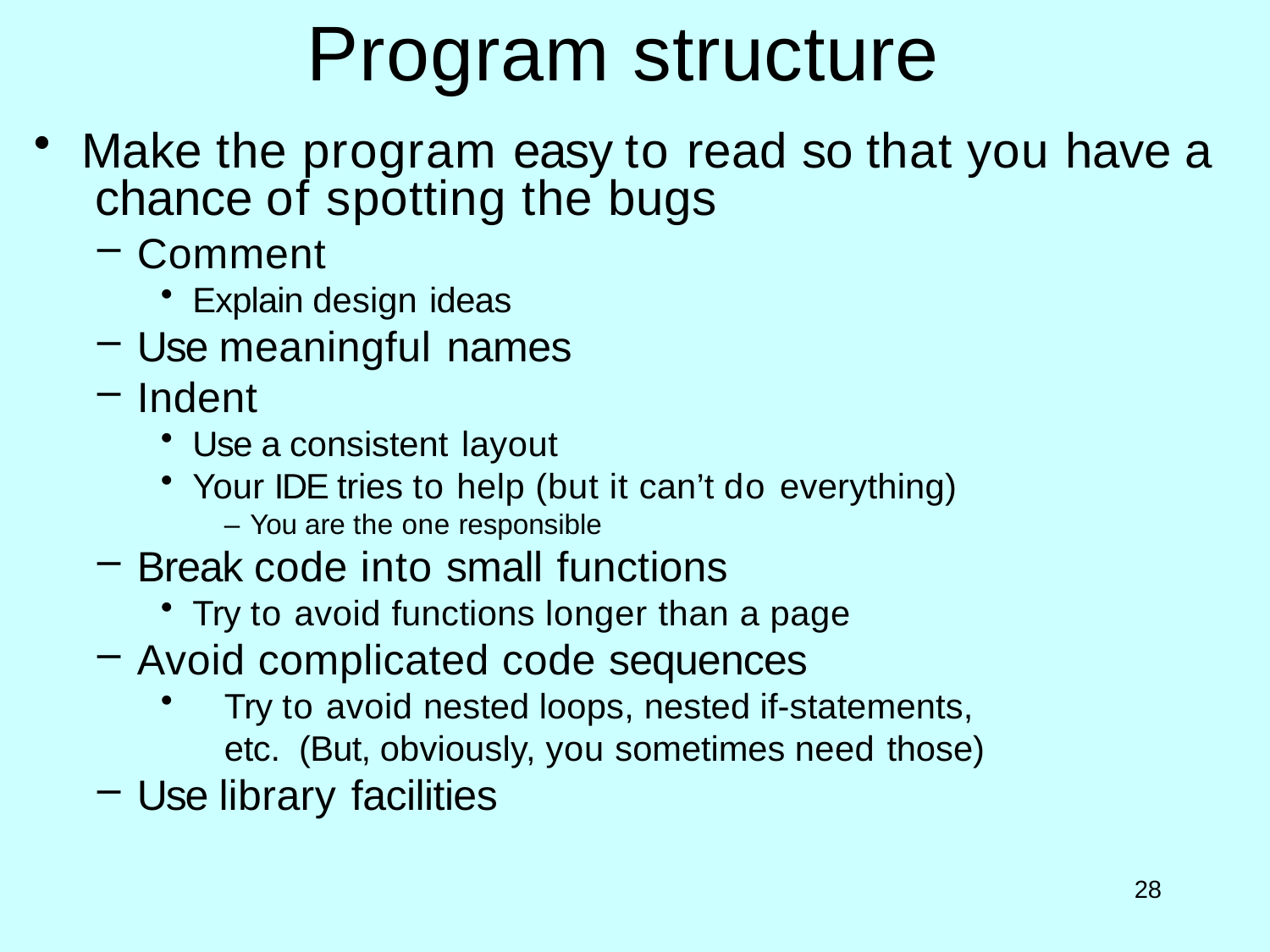

# Program structure
Make the program easy to read so that you have a  chance of spotting the bugs
Comment
Explain design ideas
Use meaningful names
Indent
Use a consistent layout
Your IDE tries to help (but it can’t do everything)
– You are the one responsible
Break code into small functions
Try to avoid functions longer than a page
Avoid complicated code sequences
Try to avoid nested loops, nested if-statements, etc.  (But, obviously, you sometimes need those)
Use library facilities
28